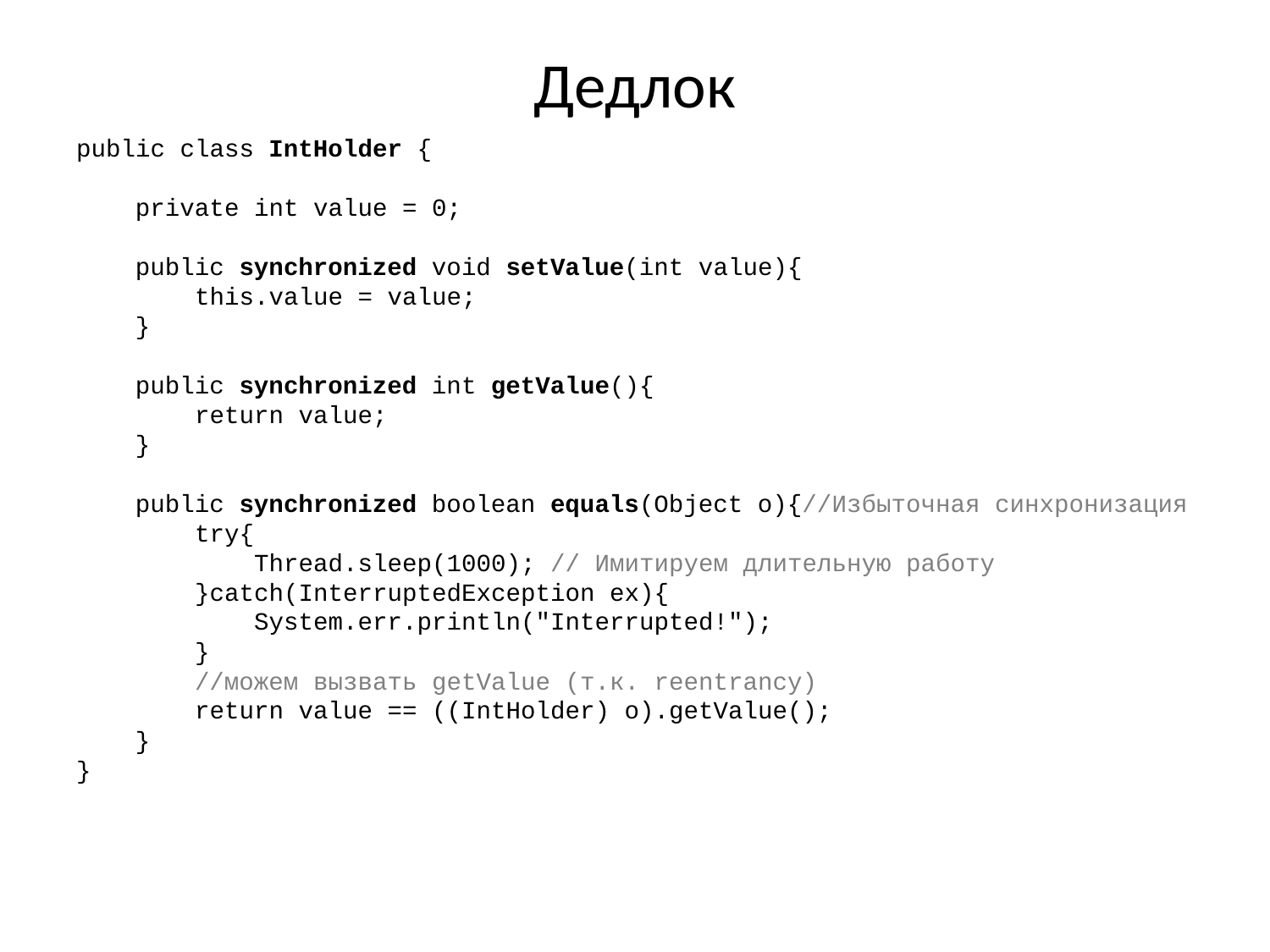

# Дедлок
public class IntHolder {

    private int value = 0;

    public synchronized void setValue(int value){
        this.value = value;
    }

    public synchronized int getValue(){
        return value;
    }

    public synchronized boolean equals(Object o){//Избыточная синхронизация
        try{
            Thread.sleep(1000); // Имитируем длительную работу
        }catch(InterruptedException ex){
            System.err.println("Interrupted!");
        }
        //можем вызвать getValue (т.к. reentrancy)
        return value == ((IntHolder) o).getValue();
    }
}